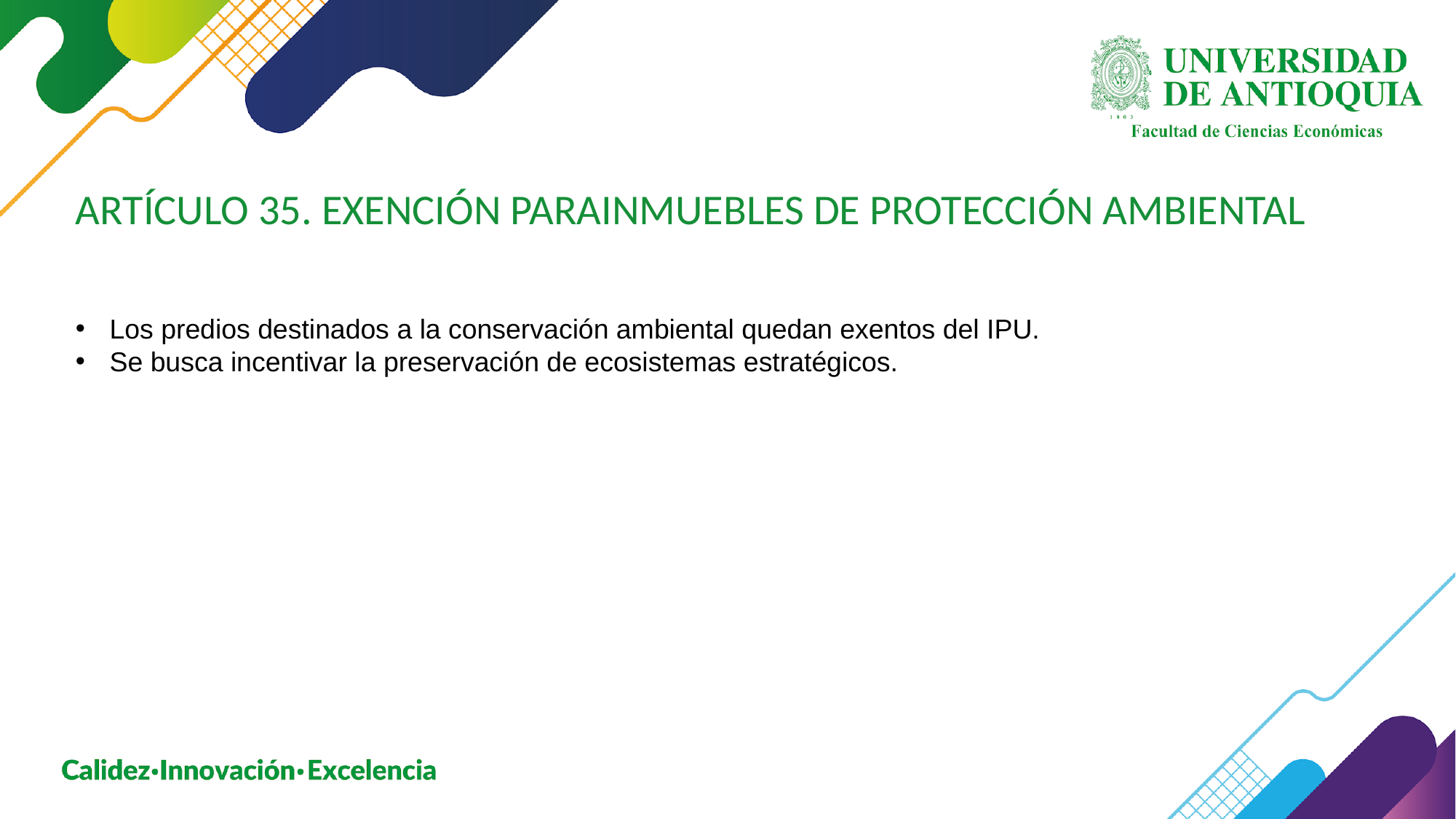

ARTÍCULO 35. EXENCIÓN PARAINMUEBLES DE PROTECCIÓN AMBIENTAL
Los predios destinados a la conservación ambiental quedan exentos del IPU.
Se busca incentivar la preservación de ecosistemas estratégicos.